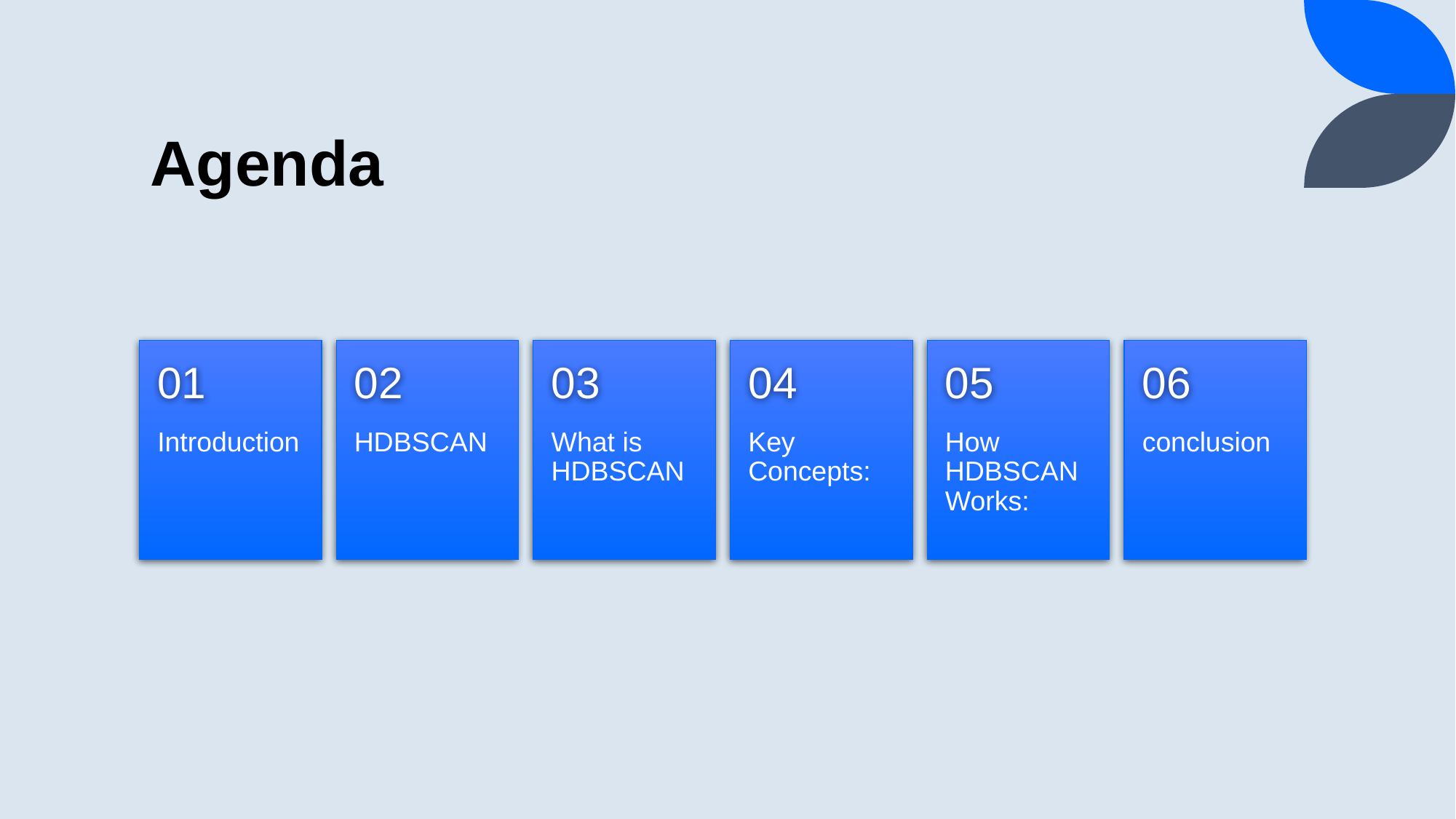

# Agenda
Introduction
01
HDBSCAN
02
What is HDBSCAN
03
Key Concepts:
04
How HDBSCAN Works:
05
conclusion
06